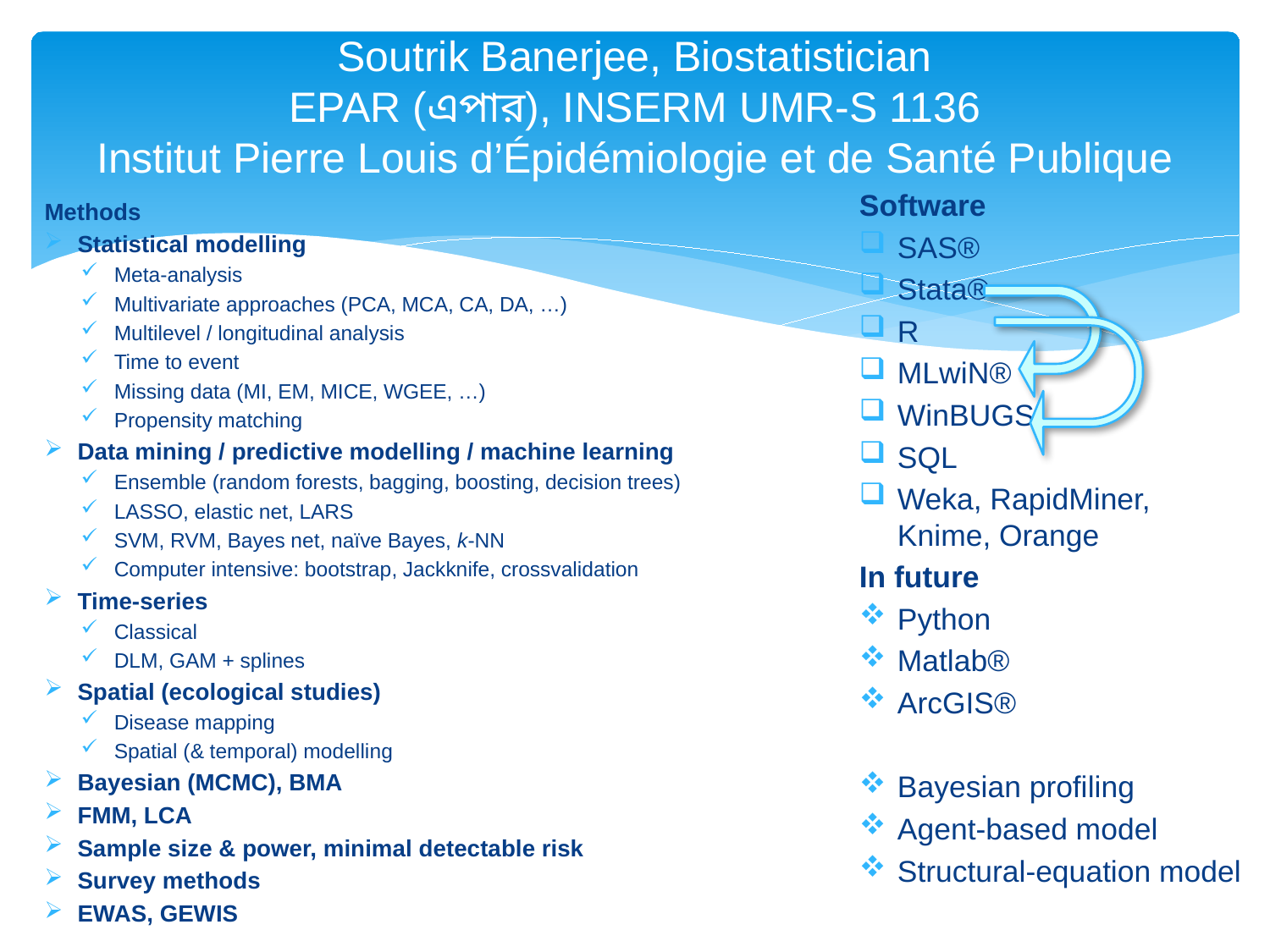

# Soutrik Banerjee, Biostatistician EPAR (এপার), INSERM UMR-S 1136 Institut Pierre Louis d’Épidémiologie et de Santé Publique
Software
SAS®
Stata®
R
MLwiN®
WinBUGS
SQL
Weka, RapidMiner, Knime, Orange
In future
Python
Matlab®
ArcGIS®

Bayesian profiling
Agent-based model
Structural-equation model
Methods
Statistical modelling
Meta-analysis
Multivariate approaches (PCA, MCA, CA, DA, …)
Multilevel / longitudinal analysis
Time to event
Missing data (MI, EM, MICE, WGEE, …)
Propensity matching
Data mining / predictive modelling / machine learning
Ensemble (random forests, bagging, boosting, decision trees)
LASSO, elastic net, LARS
SVM, RVM, Bayes net, naïve Bayes, k-NN
Computer intensive: bootstrap, Jackknife, crossvalidation
Time-series
Classical
DLM, GAM + splines
Spatial (ecological studies)
Disease mapping
Spatial (& temporal) modelling
Bayesian (MCMC), BMA
FMM, LCA
Sample size & power, minimal detectable risk
Survey methods
EWAS, GEWIS